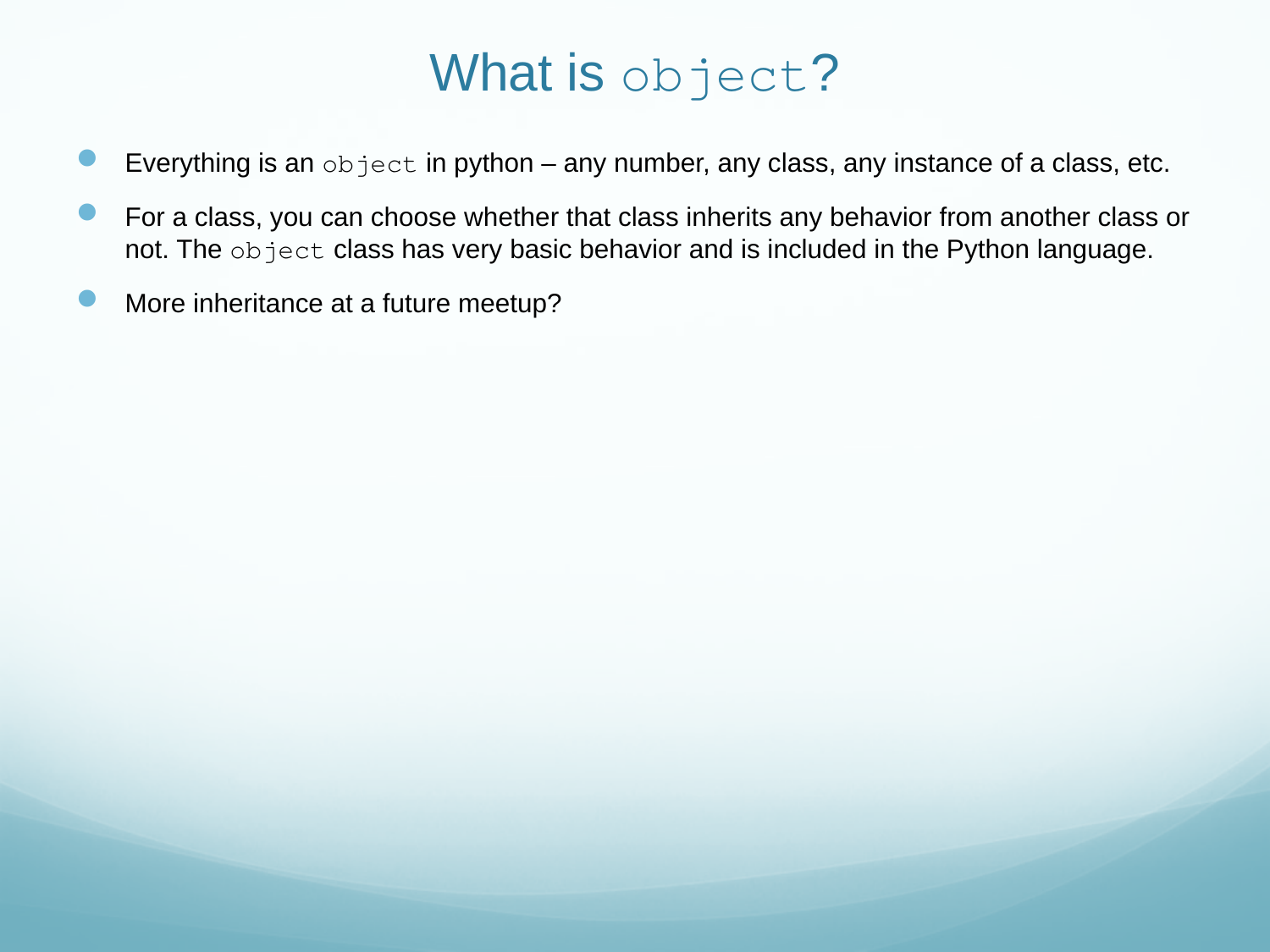

# What is object?
Everything is an object in python – any number, any class, any instance of a class, etc.
For a class, you can choose whether that class inherits any behavior from another class or not. The object class has very basic behavior and is included in the Python language.
More inheritance at a future meetup?